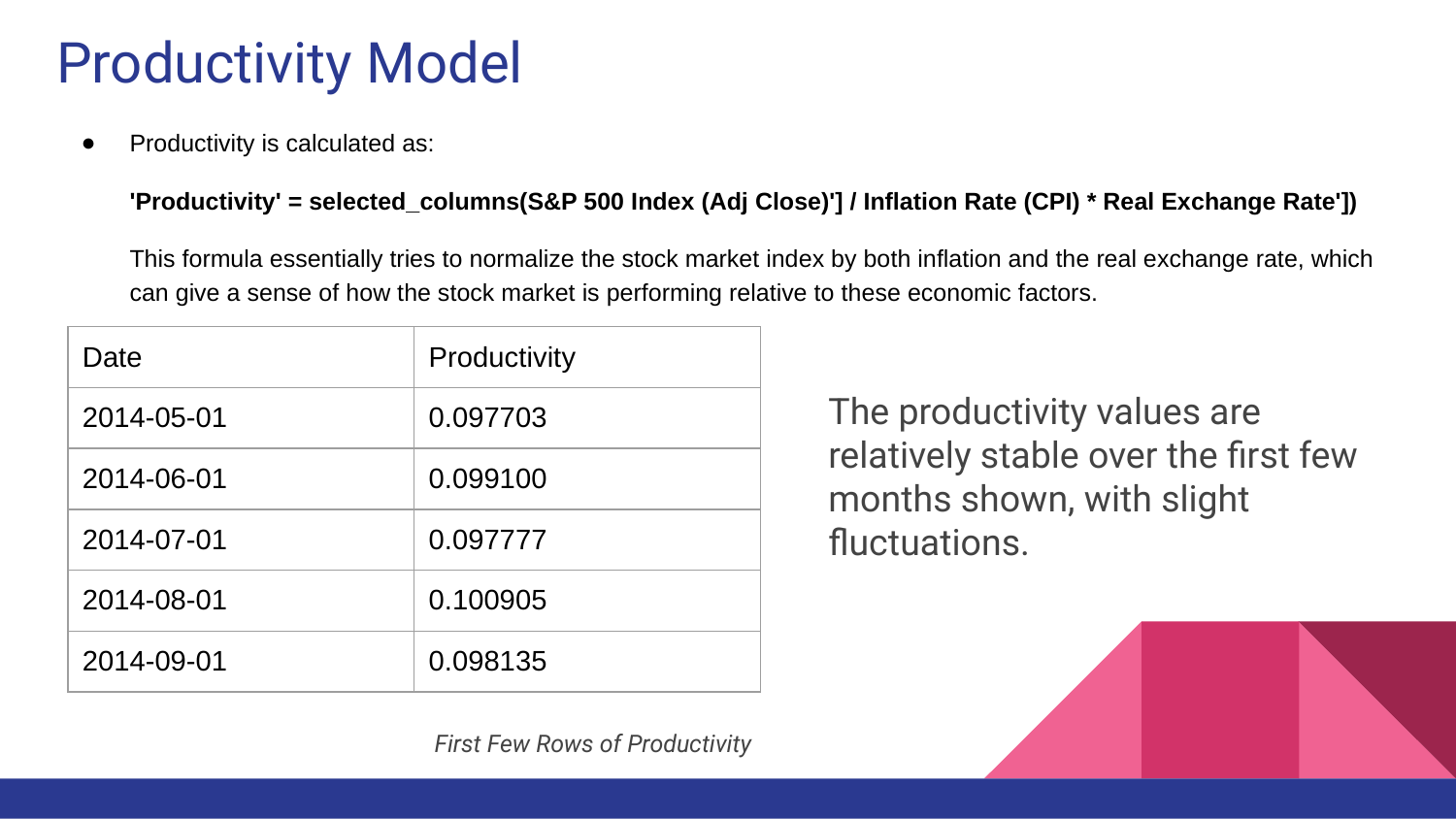

# Productivity Model
Productivity is calculated as:
'Productivity' = selected_columns(S&P 500 Index (Adj Close)'] / Inflation Rate (CPI) * Real Exchange Rate'])
This formula essentially tries to normalize the stock market index by both inflation and the real exchange rate, which can give a sense of how the stock market is performing relative to these economic factors.

| Date | Productivity |
| --- | --- |
| 2014-05-01 | 0.097703 |
| 2014-06-01 | 0.099100 |
| 2014-07-01 | 0.097777 |
| 2014-08-01 | 0.100905 |
| 2014-09-01 | 0.098135 |
The productivity values are relatively stable over the first few months shown, with slight fluctuations.
First Few Rows of Productivity